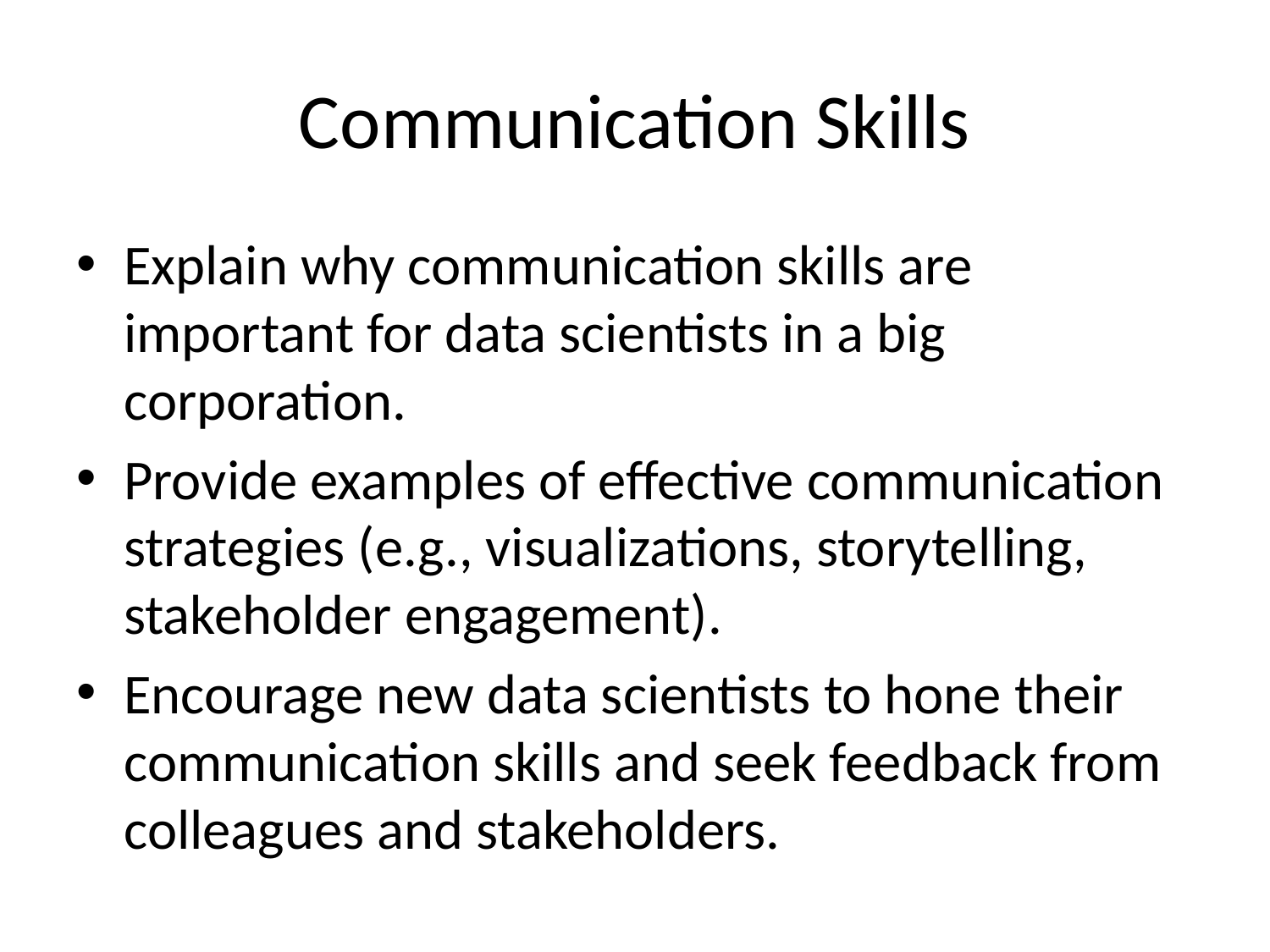

# Communication Skills
Explain why communication skills are important for data scientists in a big corporation.
Provide examples of effective communication strategies (e.g., visualizations, storytelling, stakeholder engagement).
Encourage new data scientists to hone their communication skills and seek feedback from colleagues and stakeholders.